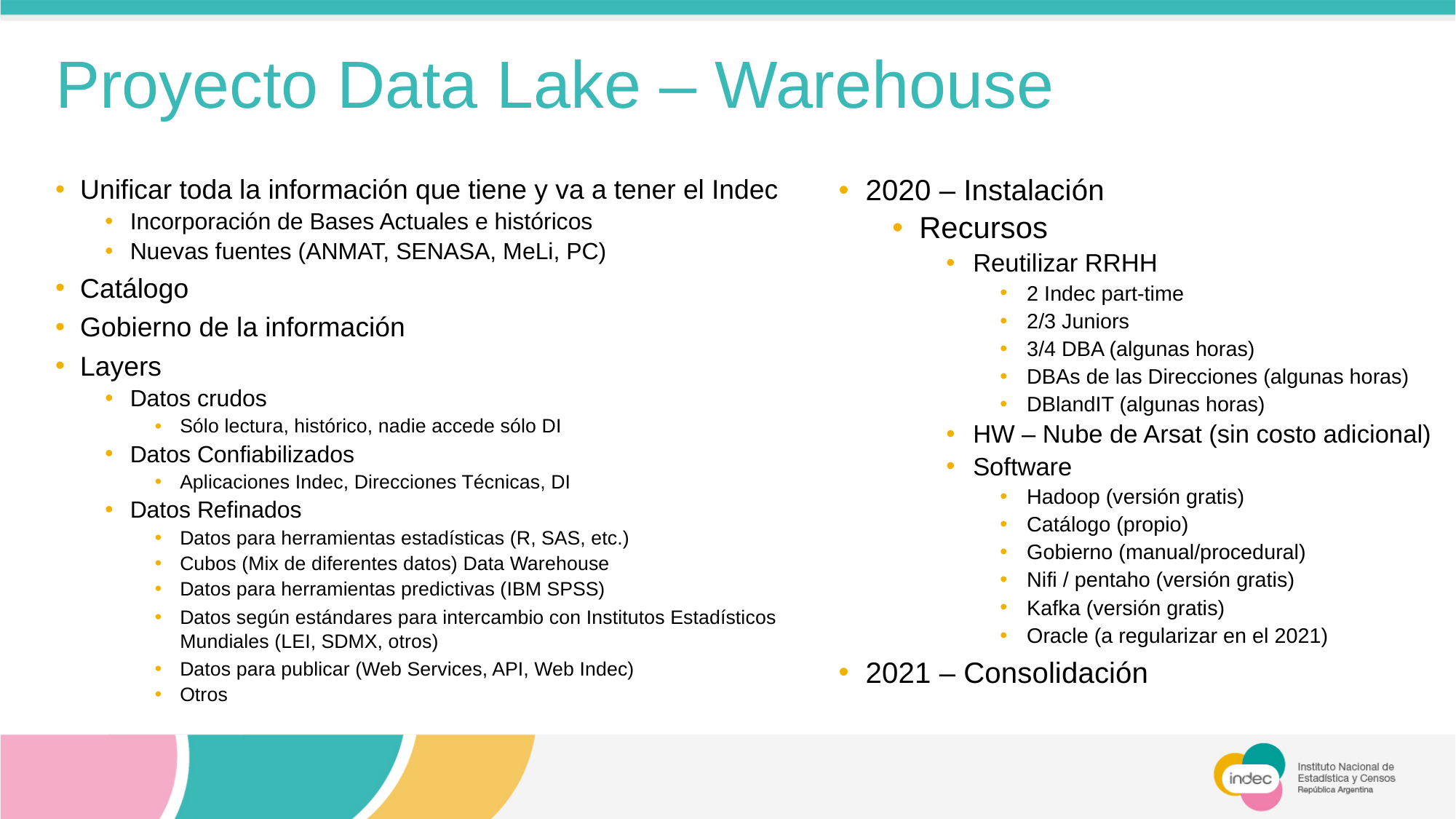

# Proyecto Data Lake – Warehouse
Unificar toda la información que tiene y va a tener el Indec
Incorporación de Bases Actuales e históricos
Nuevas fuentes (ANMAT, SENASA, MeLi, PC)
Catálogo
Gobierno de la información
Layers
Datos crudos
Sólo lectura, histórico, nadie accede sólo DI
Datos Confiabilizados
Aplicaciones Indec, Direcciones Técnicas, DI
Datos Refinados
Datos para herramientas estadísticas (R, SAS, etc.)
Cubos (Mix de diferentes datos) Data Warehouse
Datos para herramientas predictivas (IBM SPSS)
Datos según estándares para intercambio con Institutos Estadísticos Mundiales (LEI, SDMX, otros)
Datos para publicar (Web Services, API, Web Indec)
Otros
2020 – Instalación
Recursos
Reutilizar RRHH
2 Indec part-time
2/3 Juniors
3/4 DBA (algunas horas)
DBAs de las Direcciones (algunas horas)
DBlandIT (algunas horas)
HW – Nube de Arsat (sin costo adicional)
Software
Hadoop (versión gratis)
Catálogo (propio)
Gobierno (manual/procedural)
Nifi / pentaho (versión gratis)
Kafka (versión gratis)
Oracle (a regularizar en el 2021)
2021 – Consolidación